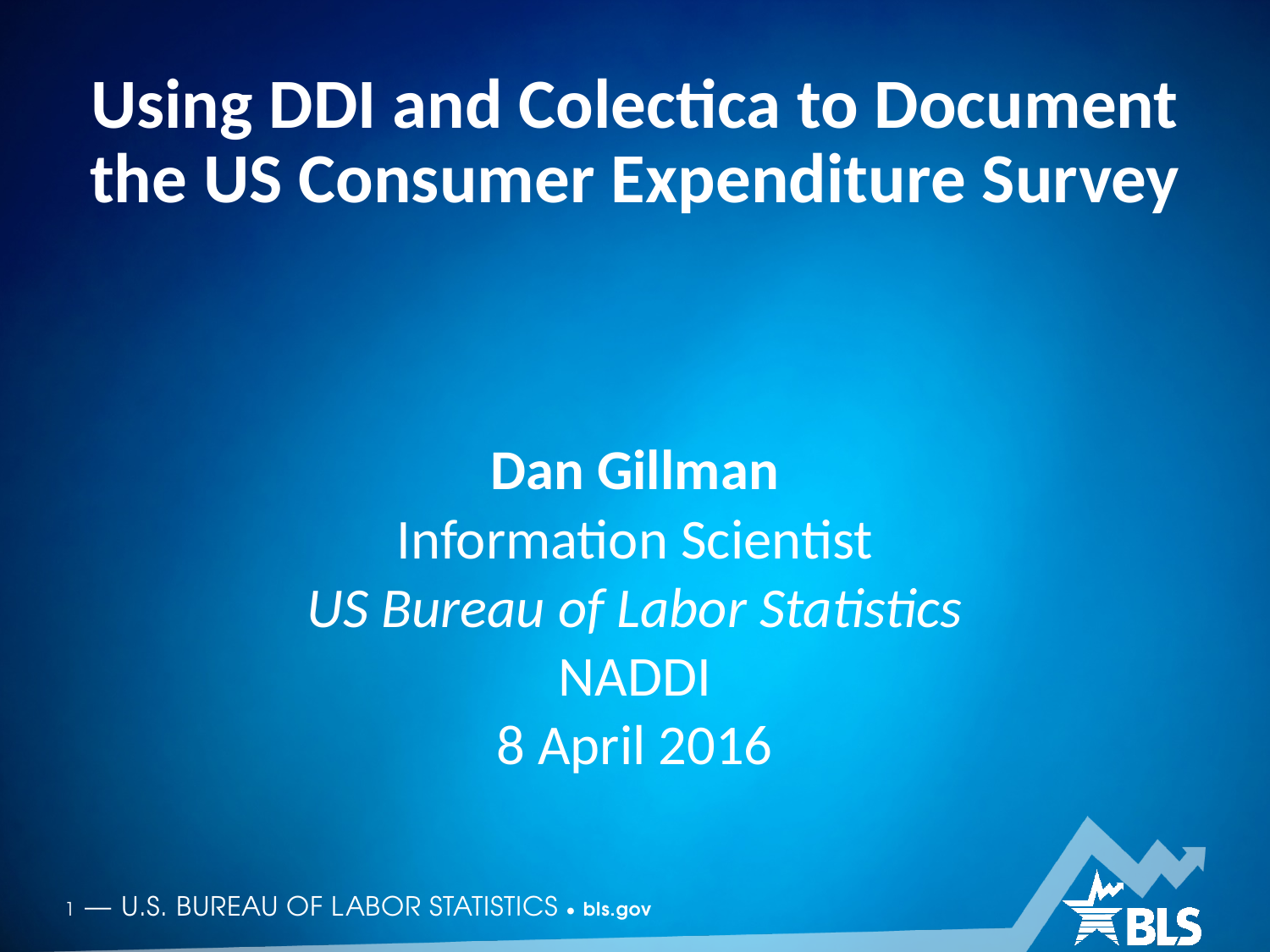

# Using DDI and Colectica to Document the US Consumer Expenditure Survey
Dan Gillman
Information Scientist
US Bureau of Labor Statistics
NADDI
8 April 2016